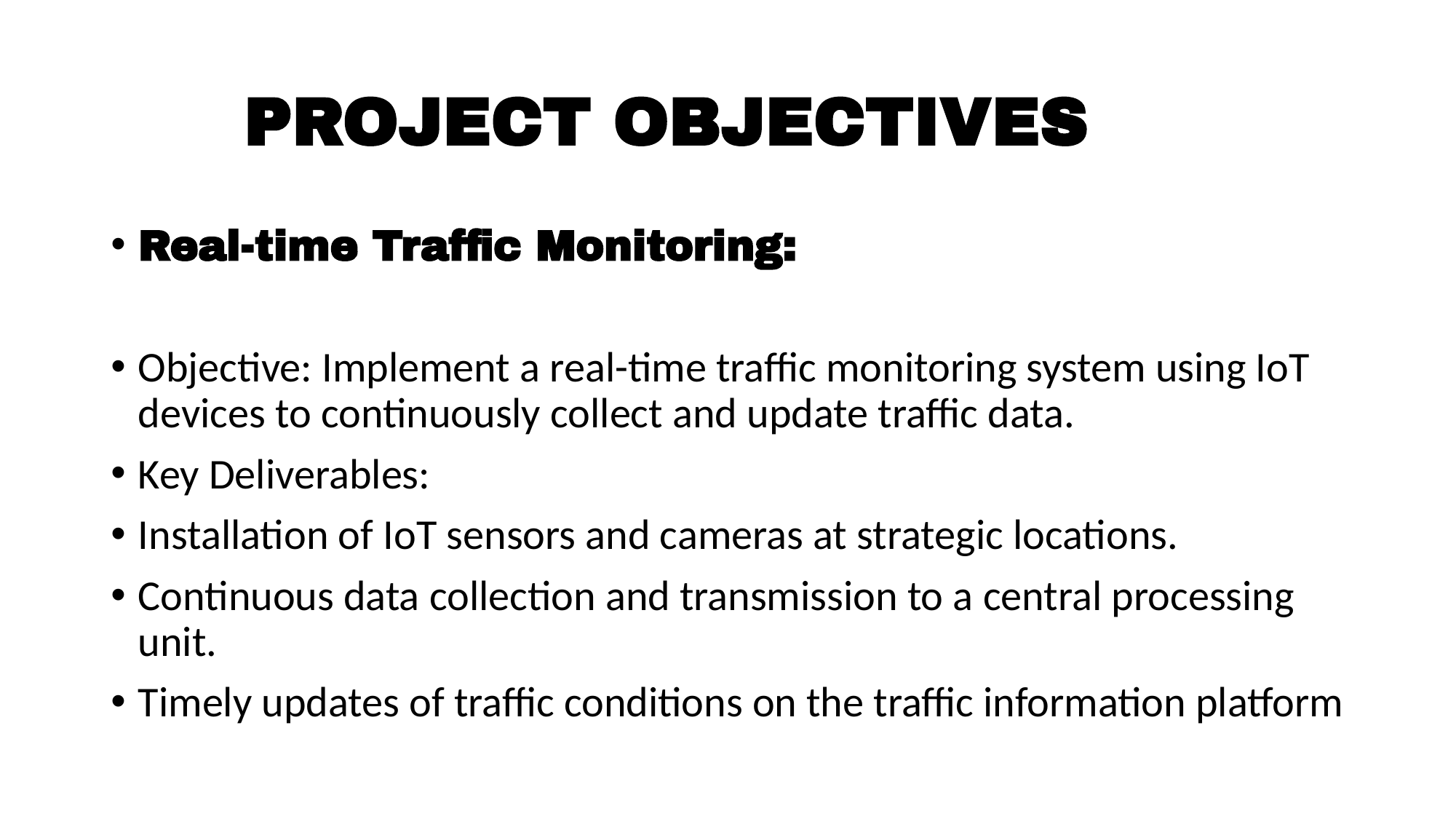

# PROJECT OBJECTIVES
Real-time Traffic Monitoring:

Objective: Implement a real-time traffic monitoring system using IoT devices to continuously collect and update traffic data.
Key Deliverables:
Installation of IoT sensors and cameras at strategic locations.
Continuous data collection and transmission to a central processing unit.
Timely updates of traffic conditions on the traffic information platform